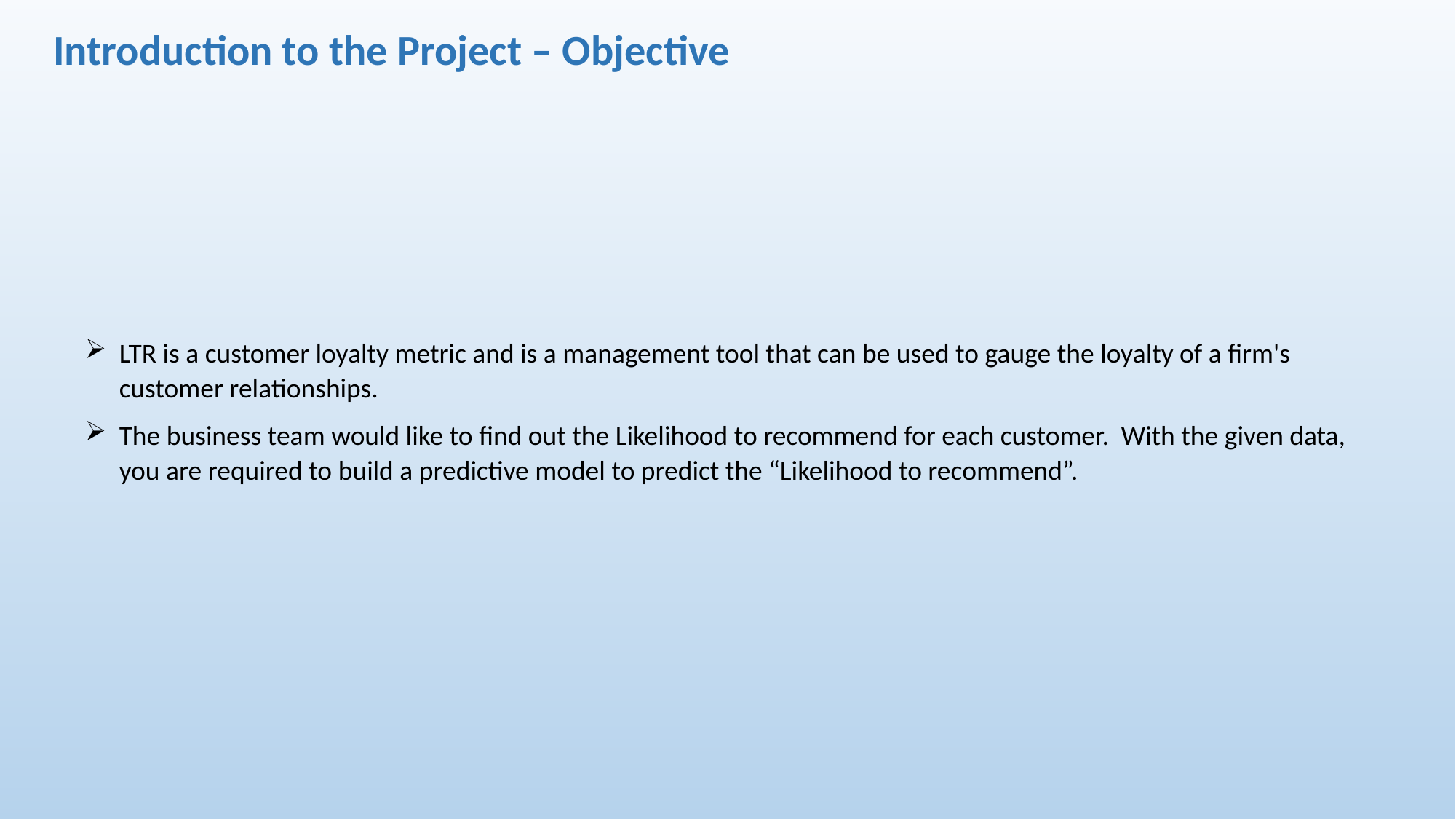

Introduction to the Project – Objective
LTR is a customer loyalty metric and is a management tool that can be used to gauge the loyalty of a firm's customer relationships.
The business team would like to find out the Likelihood to recommend for each customer.  With the given data, you are required to build a predictive model to predict the “Likelihood to recommend”.